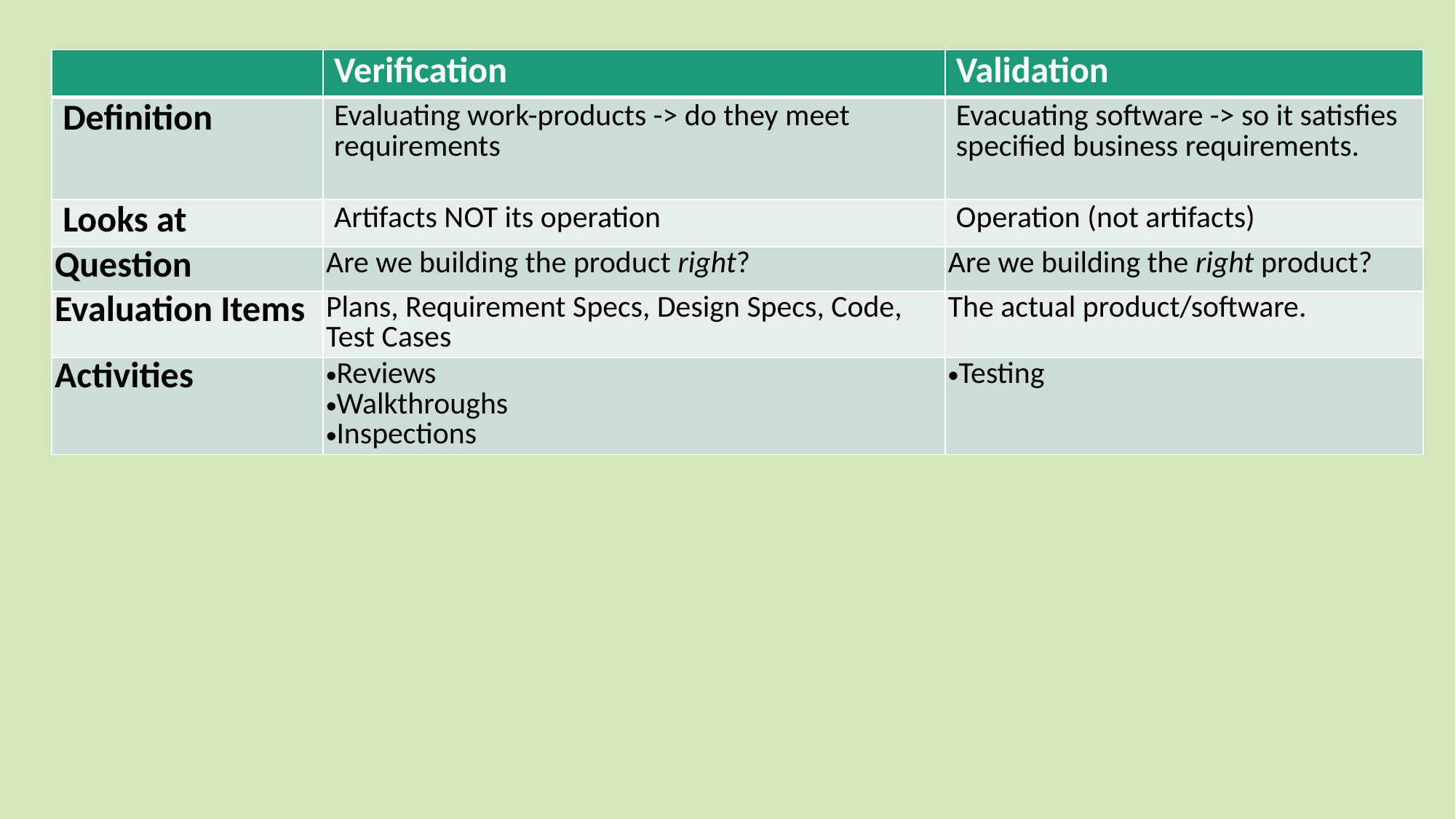

|  | Verification | Validation |
| --- | --- | --- |
| Definition | Evaluating work-products -> do they meet requirements | Evacuating software -> so it satisfies specified business requirements. |
| Looks at | Artifacts NOT its operation | Operation (not artifacts) |
| Question | Are we building the product right? | Are we building the right product? |
| Evaluation Items | Plans, Requirement Specs, Design Specs, Code, Test Cases | The actual product/software. |
| Activities | Reviews Walkthroughs Inspections | Testing |